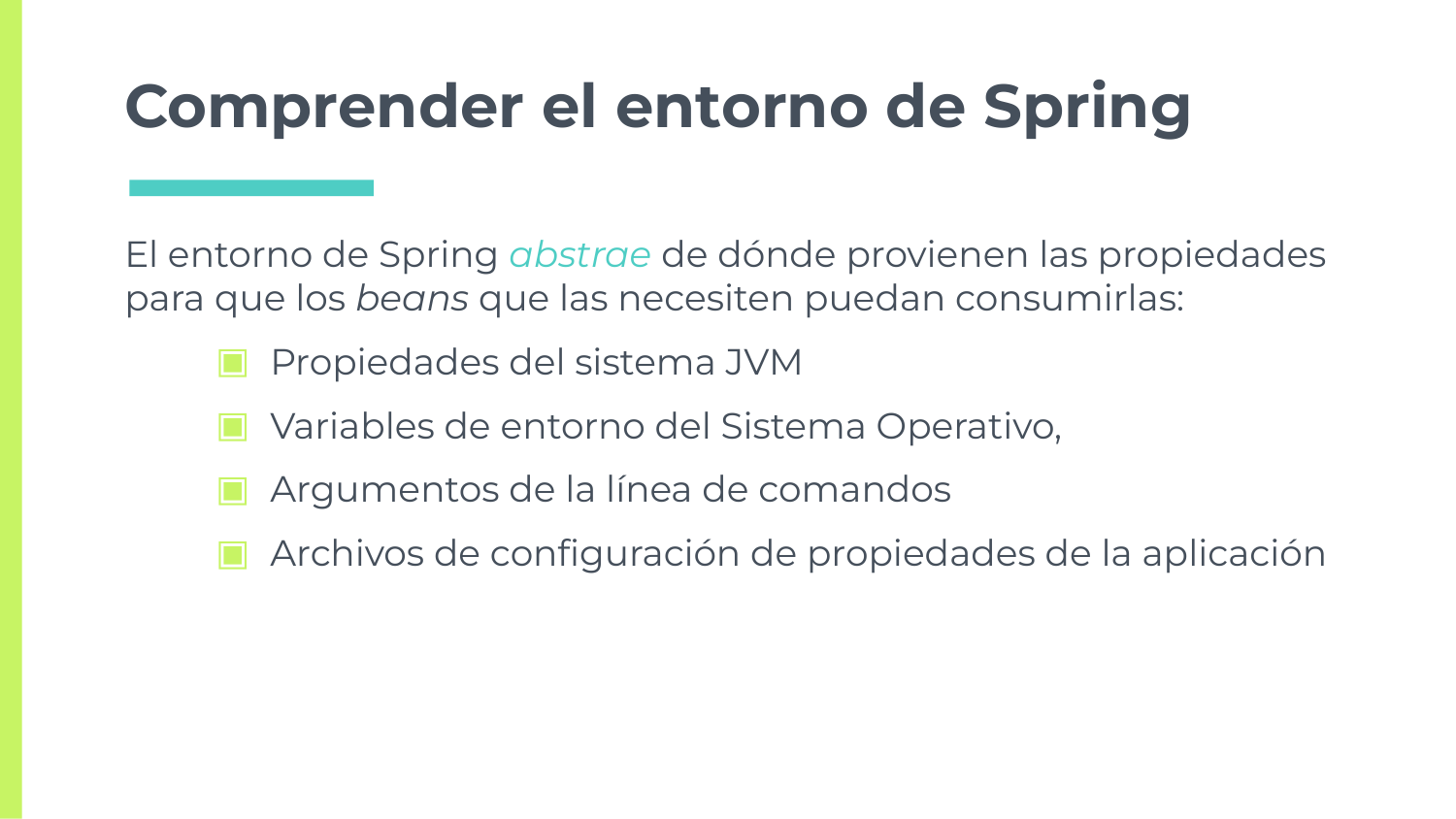

# Comprender el entorno de Spring
El entorno de Spring abstrae de dónde provienen las propiedades para que los beans que las necesiten puedan consumirlas:
Propiedades del sistema JVM
Variables de entorno del Sistema Operativo,
Argumentos de la línea de comandos
Archivos de configuración de propiedades de la aplicación